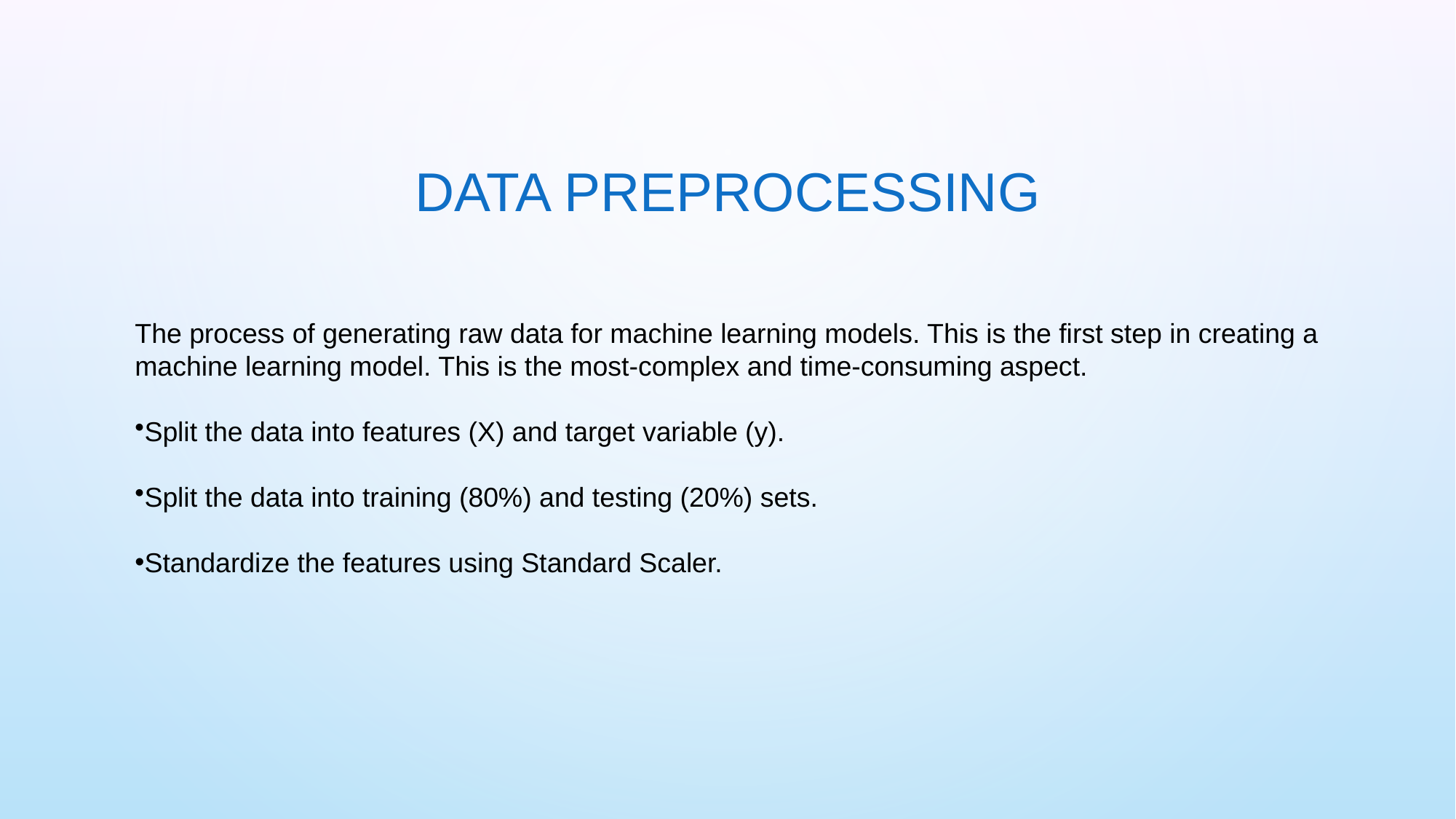

# Data Preprocessing
The process of generating raw data for machine learning models. This is the first step in creating a machine learning model. This is the most-complex and time-consuming aspect.

Split the data into features (X) and target variable (y).

Split the data into training (80%) and testing (20%) sets.

Standardize the features using Standard Scaler.